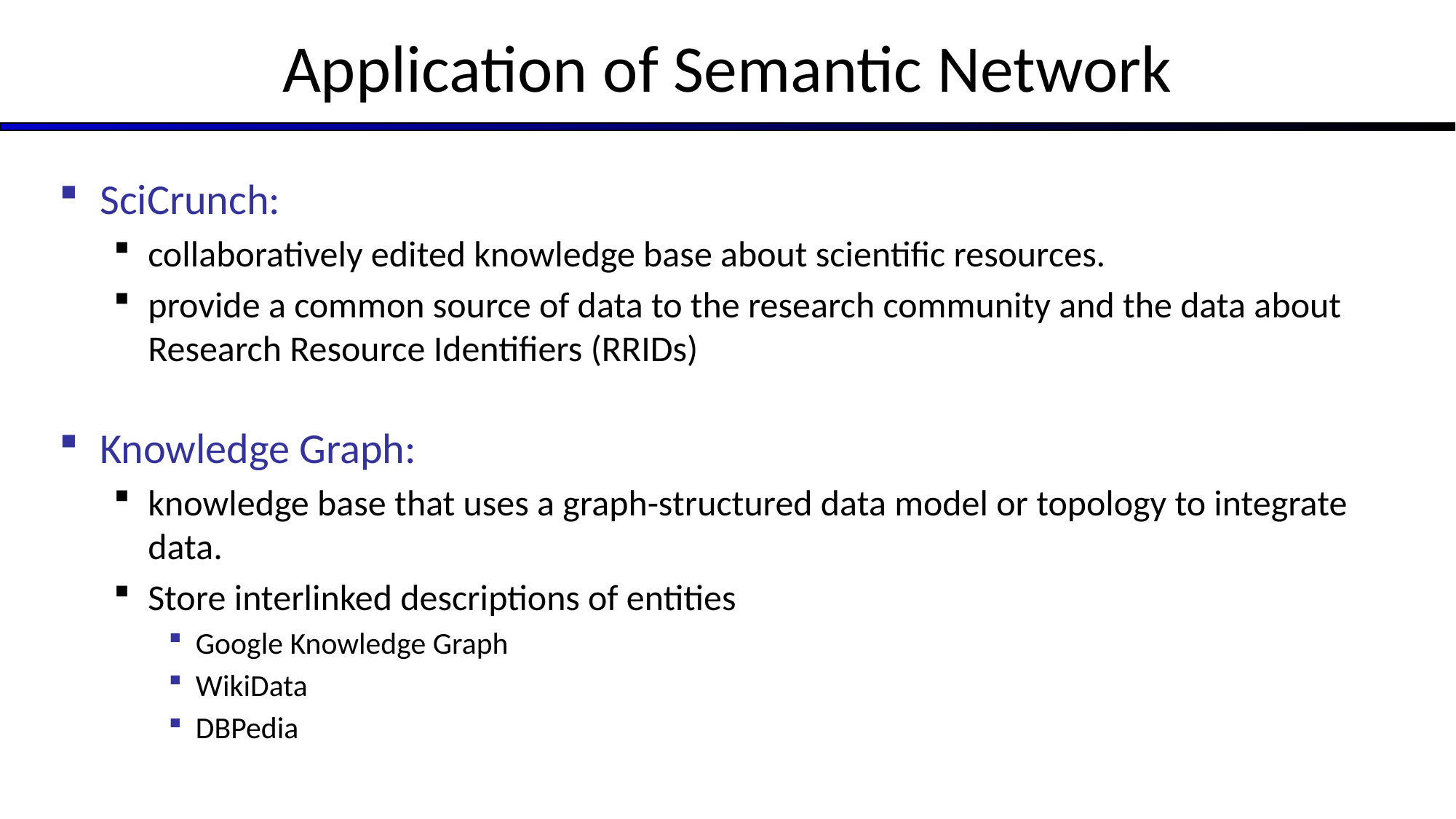

Application of Semantic Network
SciCrunch:
collaboratively edited knowledge base about scientific resources.
provide a common source of data to the research community and the data about Research Resource Identifiers (RRIDs)

Knowledge Graph:
knowledge base that uses a graph-structured data model or topology to integrate data.
Store interlinked descriptions of entities
Google Knowledge Graph
WikiData
DBPedia